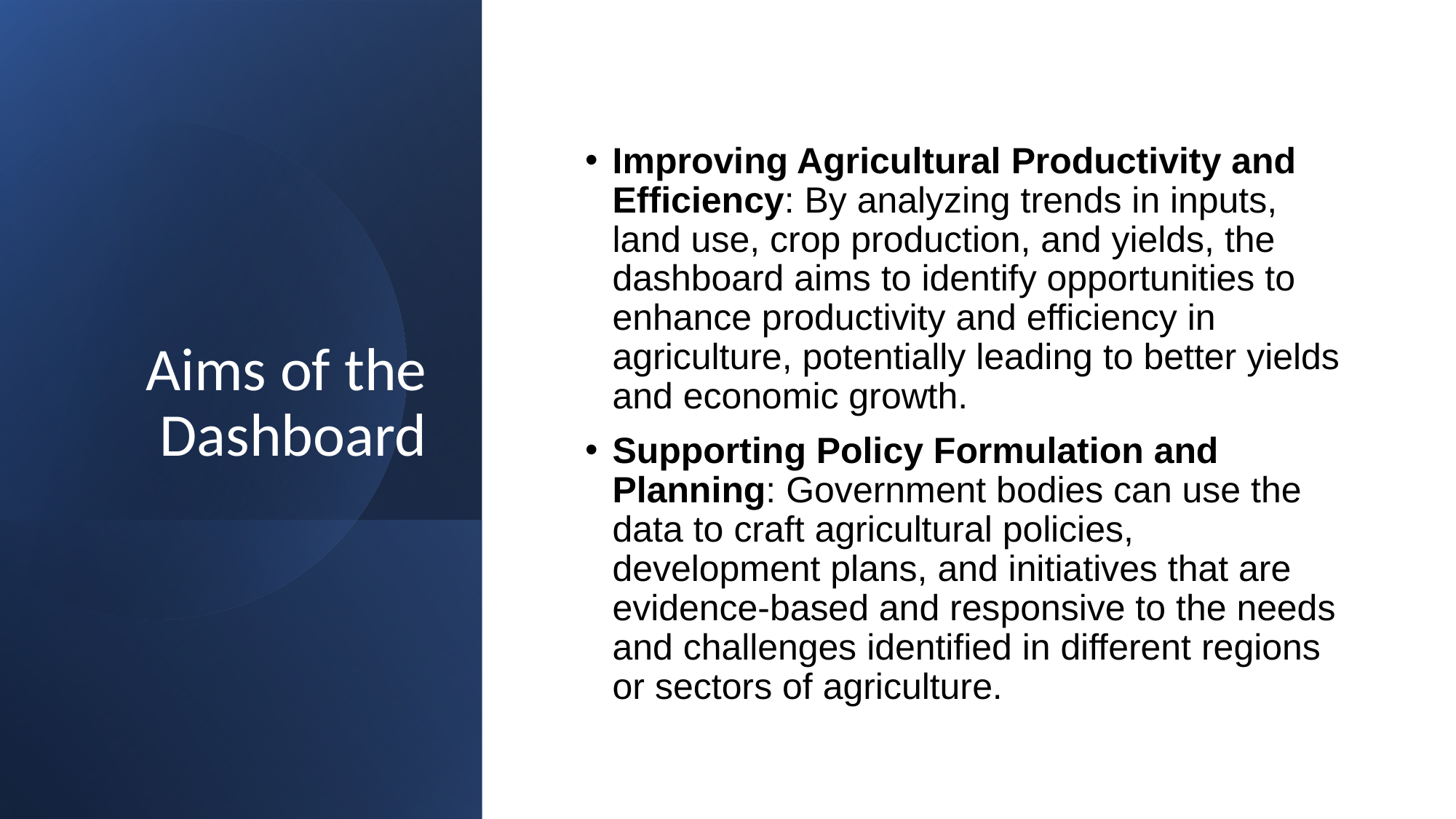

# Aims of the Dashboard

Improving Agricultural Productivity and Efficiency: By analyzing trends in inputs, land use, crop production, and yields, the dashboard aims to identify opportunities to enhance productivity and efficiency in agriculture, potentially leading to better yields and economic growth.
Supporting Policy Formulation and Planning: Government bodies can use the data to craft agricultural policies, development plans, and initiatives that are evidence-based and responsive to the needs and challenges identified in different regions or sectors of agriculture.